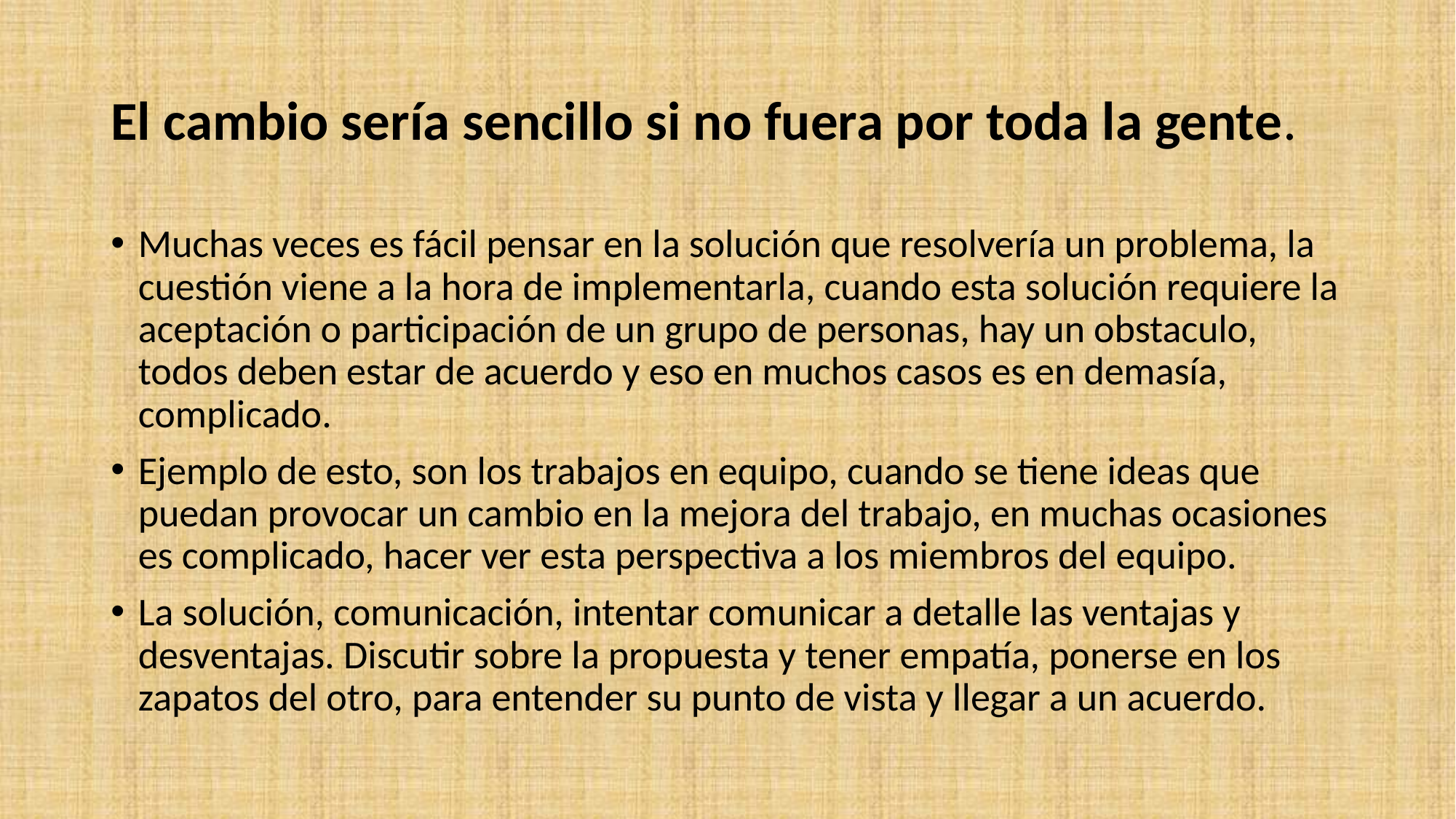

# El cambio sería sencillo si no fuera por toda la gente.
Muchas veces es fácil pensar en la solución que resolvería un problema, la cuestión viene a la hora de implementarla, cuando esta solución requiere la aceptación o participación de un grupo de personas, hay un obstaculo, todos deben estar de acuerdo y eso en muchos casos es en demasía, complicado.
Ejemplo de esto, son los trabajos en equipo, cuando se tiene ideas que puedan provocar un cambio en la mejora del trabajo, en muchas ocasiones es complicado, hacer ver esta perspectiva a los miembros del equipo.
La solución, comunicación, intentar comunicar a detalle las ventajas y desventajas. Discutir sobre la propuesta y tener empatía, ponerse en los zapatos del otro, para entender su punto de vista y llegar a un acuerdo.